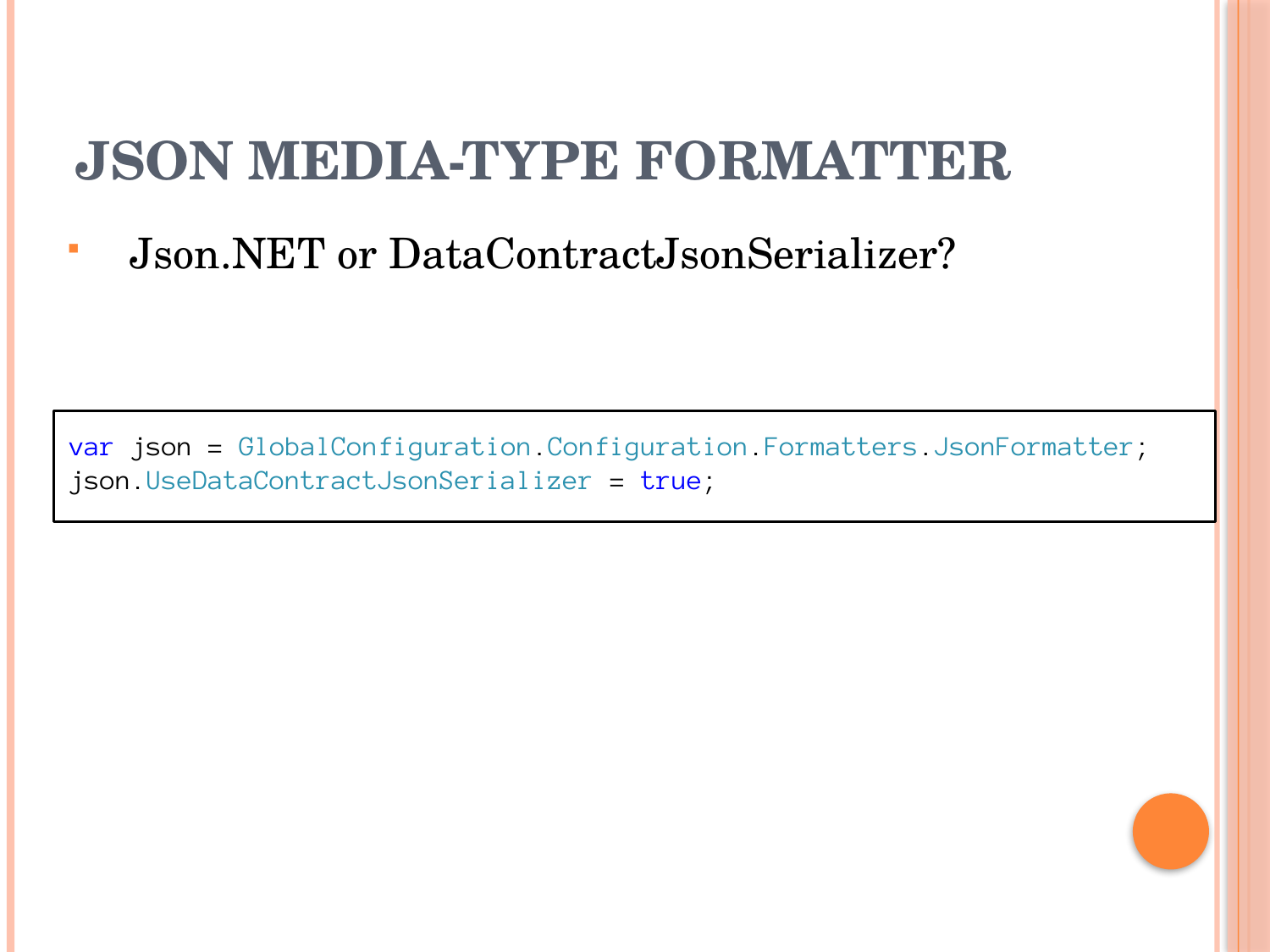

# JSON Media-Type Formatter
Json.NET or DataContractJsonSerializer?

 var json = GlobalConfiguration.Configuration.Formatters.JsonFormatter;
 json.UseDataContractJsonSerializer = true;